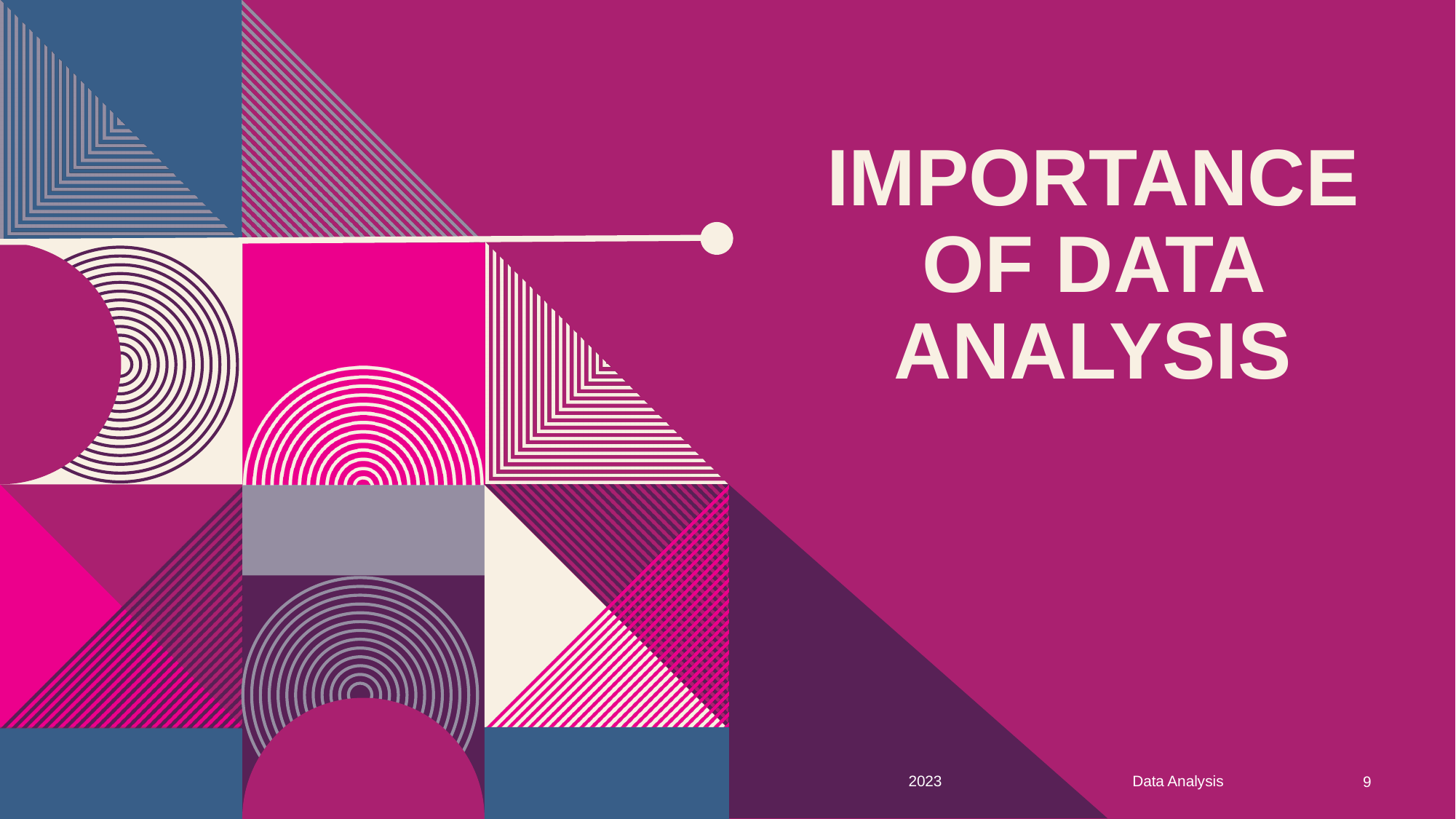

# importance of data analysis
Data Analysis
2023
9